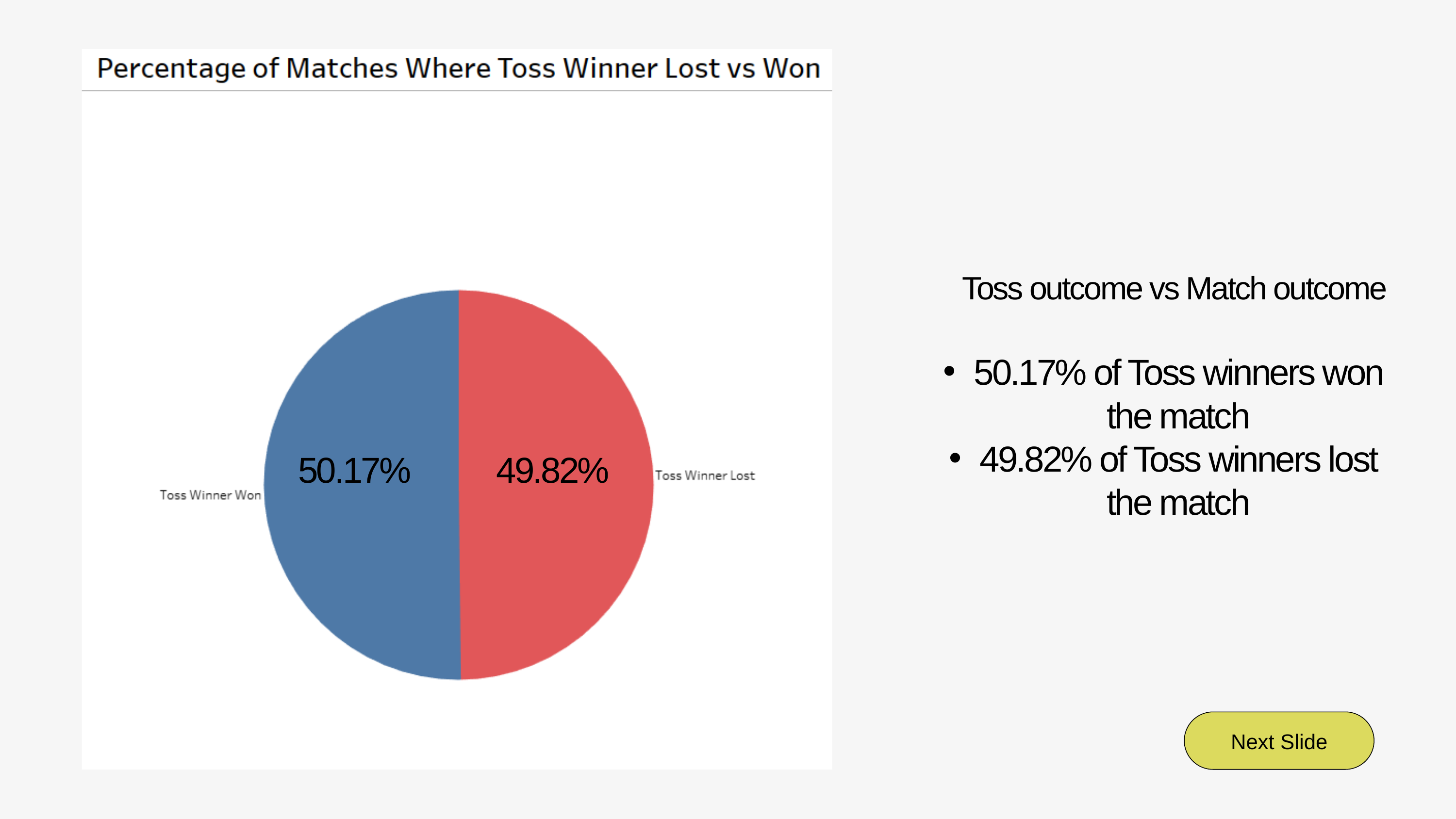

Toss outcome vs Match outcome

50.17% of Toss winners won the match
49.82% of Toss winners lost the match

50.17%
49.82%

Next Slide